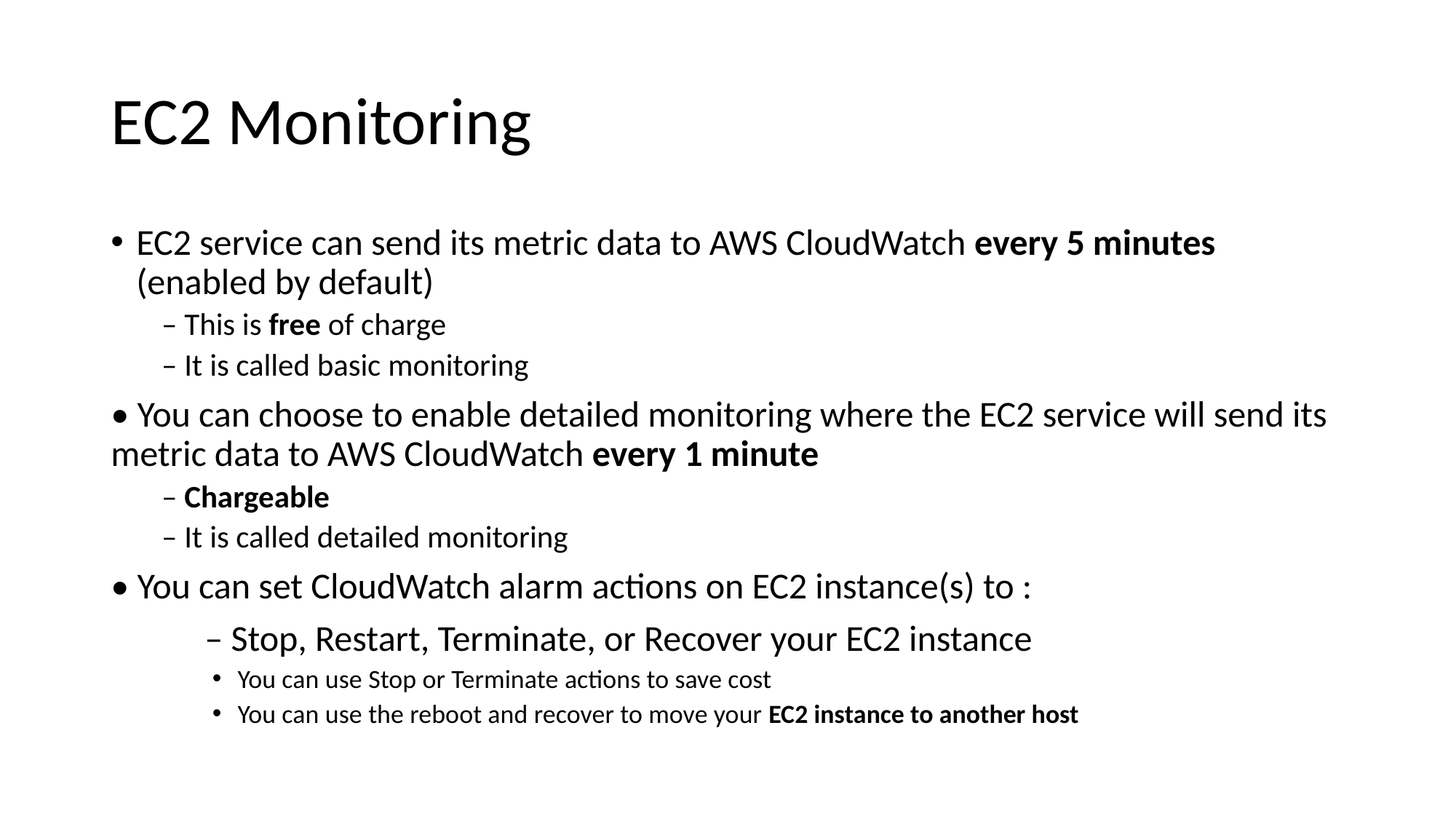

# EC2 Monitoring
EC2 service can send its metric data to AWS CloudWatch every 5 minutes (enabled by default)
– This is free of charge
– It is called basic monitoring
• You can choose to enable detailed monitoring where the EC2 service will send its metric data to AWS CloudWatch every 1 minute
– Chargeable
– It is called detailed monitoring
• You can set CloudWatch alarm actions on EC2 instance(s) to :
	– Stop, Restart, Terminate, or Recover your EC2 instance
You can use Stop or Terminate actions to save cost
You can use the reboot and recover to move your EC2 instance to another host